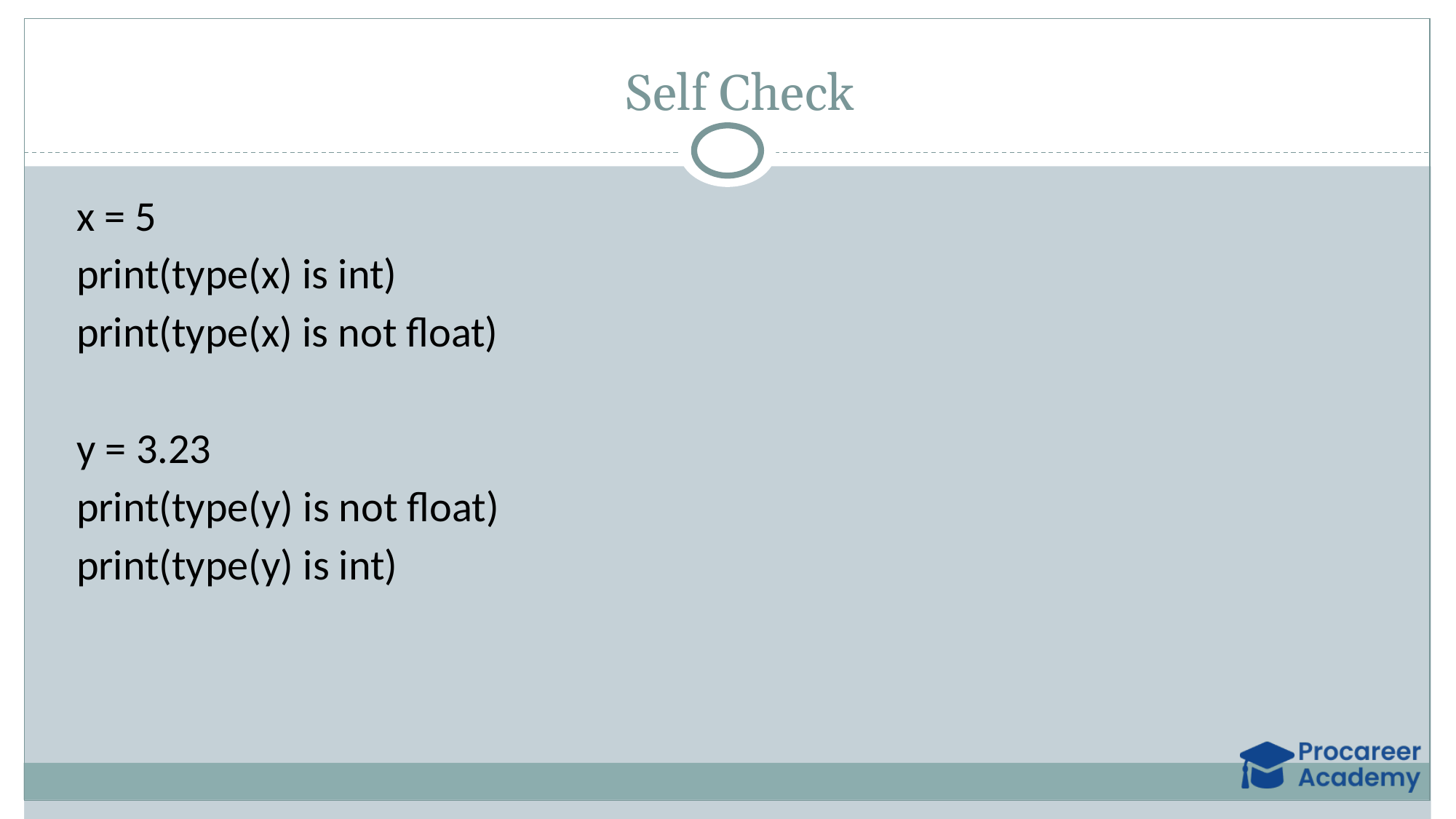

# Self Check
x = 5
print(type(x) is int)
print(type(x) is not float)

y = 3.23
print(type(y) is not float)
print(type(y) is int)